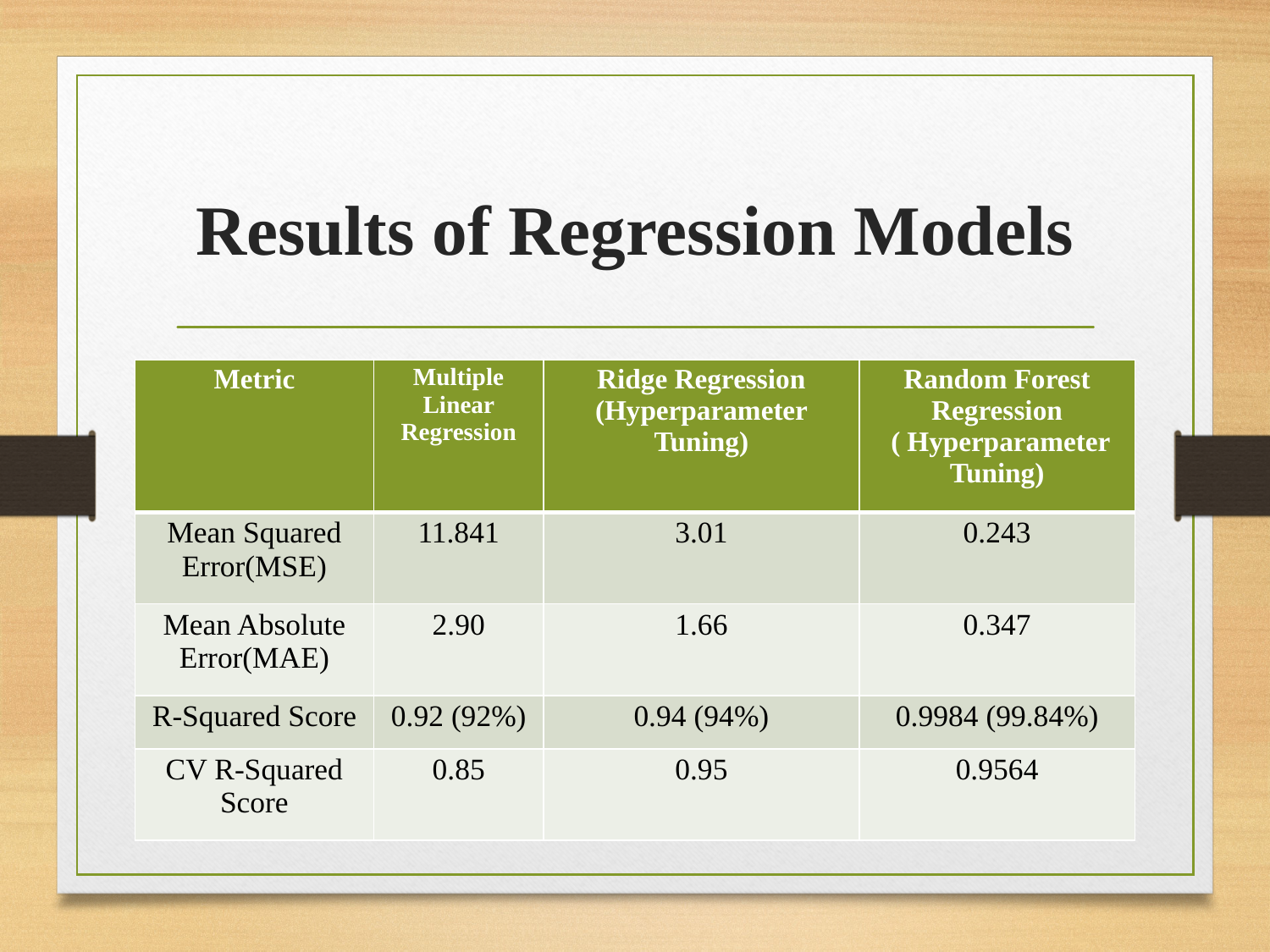

# Results of Regression Models
| Metric | Multiple Linear Regression | Ridge Regression (Hyperparameter Tuning) | Random Forest Regression ( Hyperparameter Tuning) |
| --- | --- | --- | --- |
| Mean Squared Error(MSE) | 11.841 | 3.01 | 0.243 |
| Mean Absolute Error(MAE) | 2.90 | 1.66 | 0.347 |
| R-Squared Score | 0.92 (92%) | 0.94 (94%) | 0.9984 (99.84%) |
| CV R-Squared Score | 0.85 | 0.95 | 0.9564 |